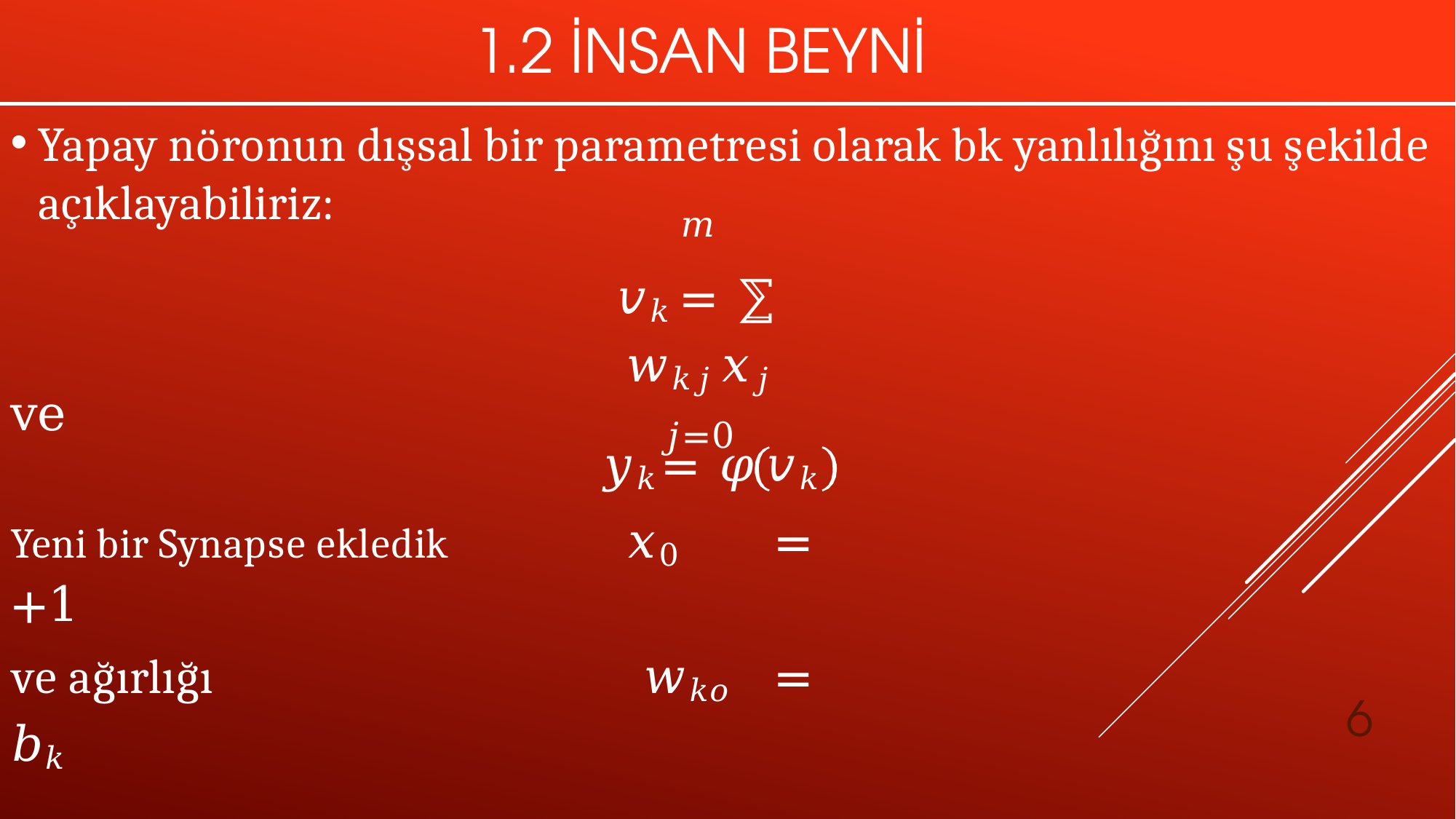

# 1.2 İnsan Beyni

Yapay nöronun dışsal bir parametresi olarak bk yanlılığını şu şekilde açıklayabiliriz:
𝑚
𝑣𝑘	= ⅀ 𝑤𝑘𝑗𝑥𝑗
𝑗=0
ve
𝑦𝑘	= 𝜑	𝑣𝑘
Yeni bir Synapse ekledik                   𝑥0	= +1
ve ağırlığı                                        𝑤𝑘𝑜	= 𝑏𝑘

6